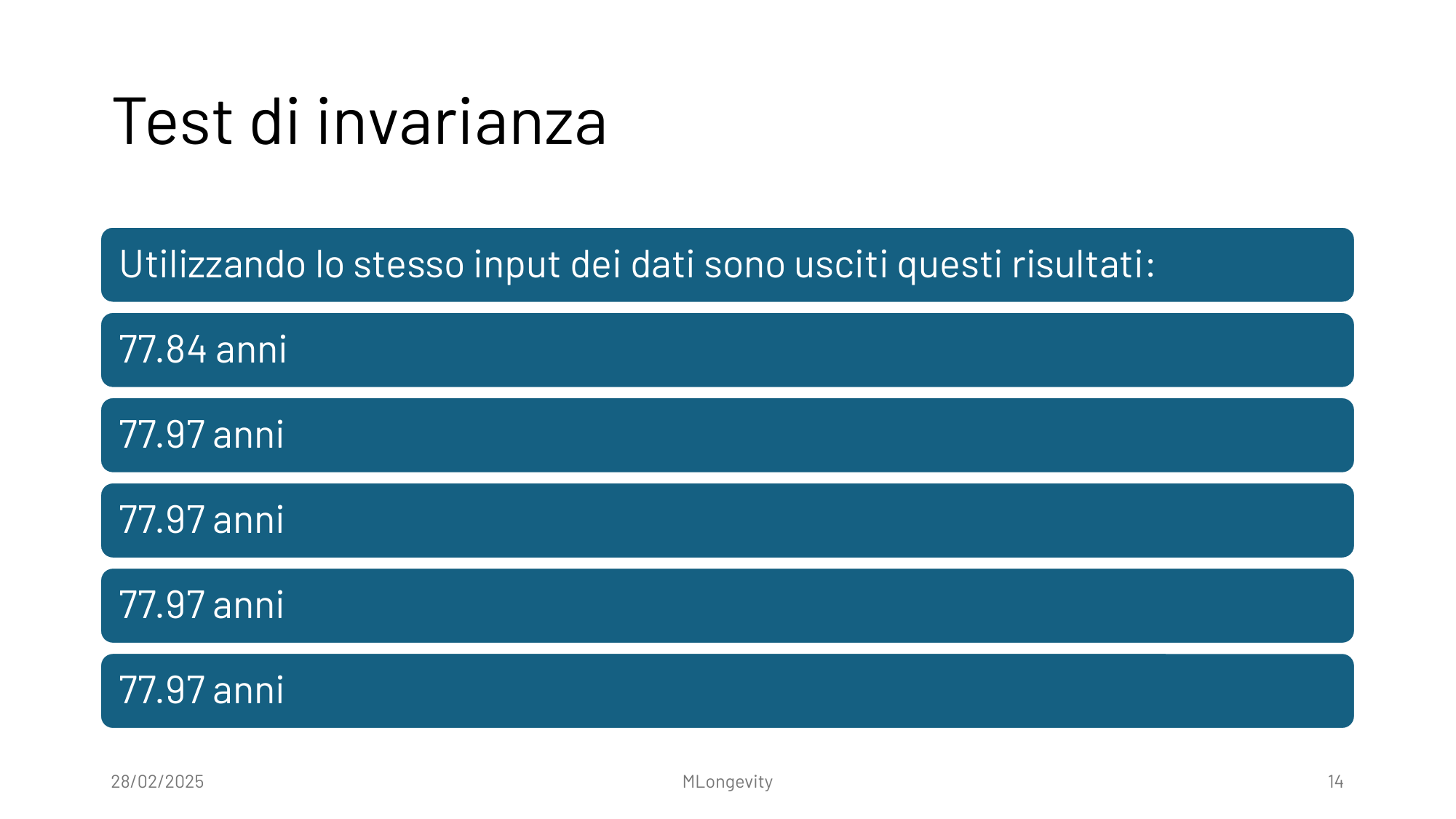

# Test di invarianza
Utilizzando lo stesso input dei dati sono usciti questi risultati:
77.84 anni
77.97 anni
77.97 anni
77.97 anni
77.97 anni
28/02/2025
MLongevity
14